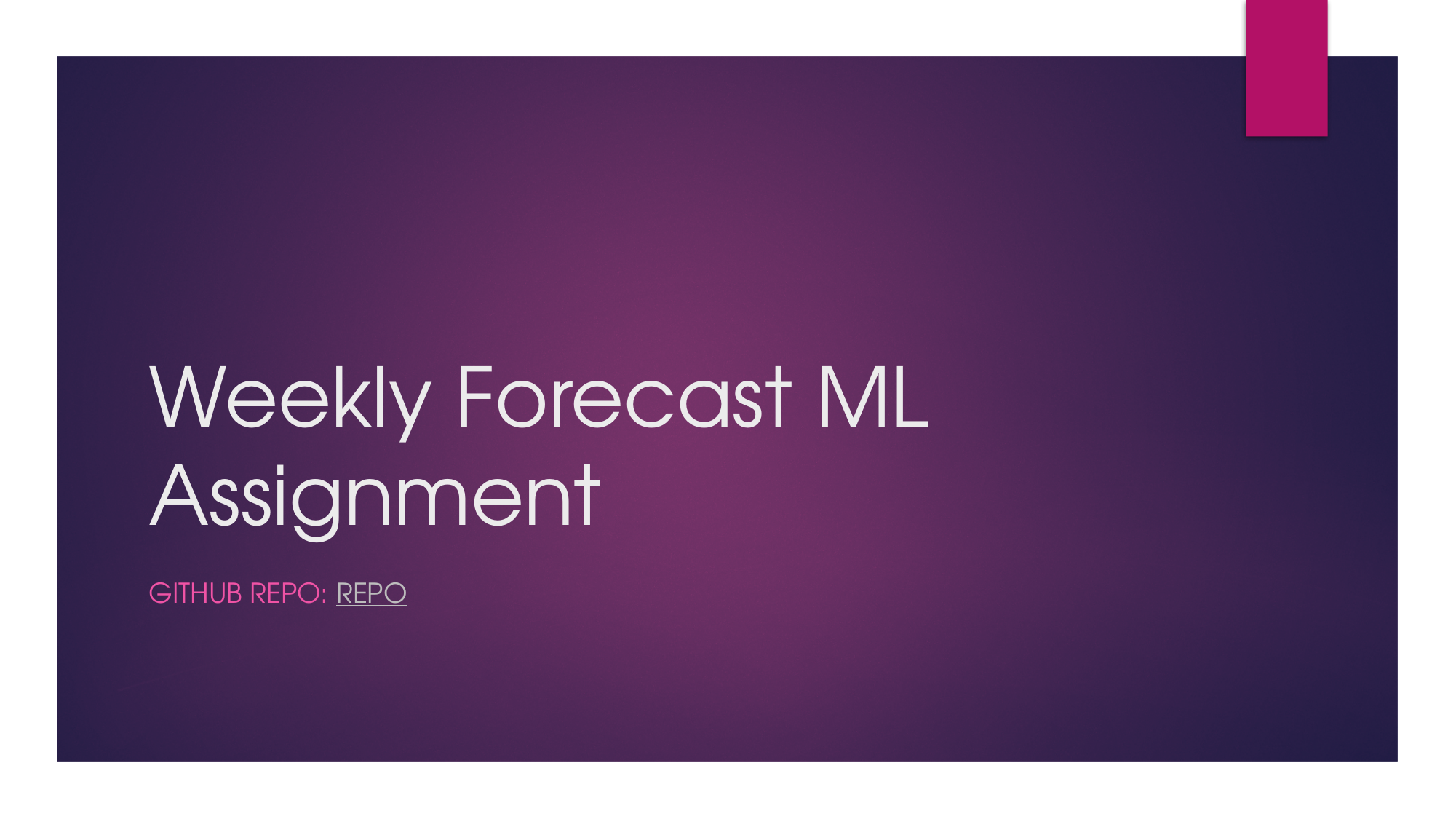

# Weekly Forecast ML Assignment
GITHUB repo: repo